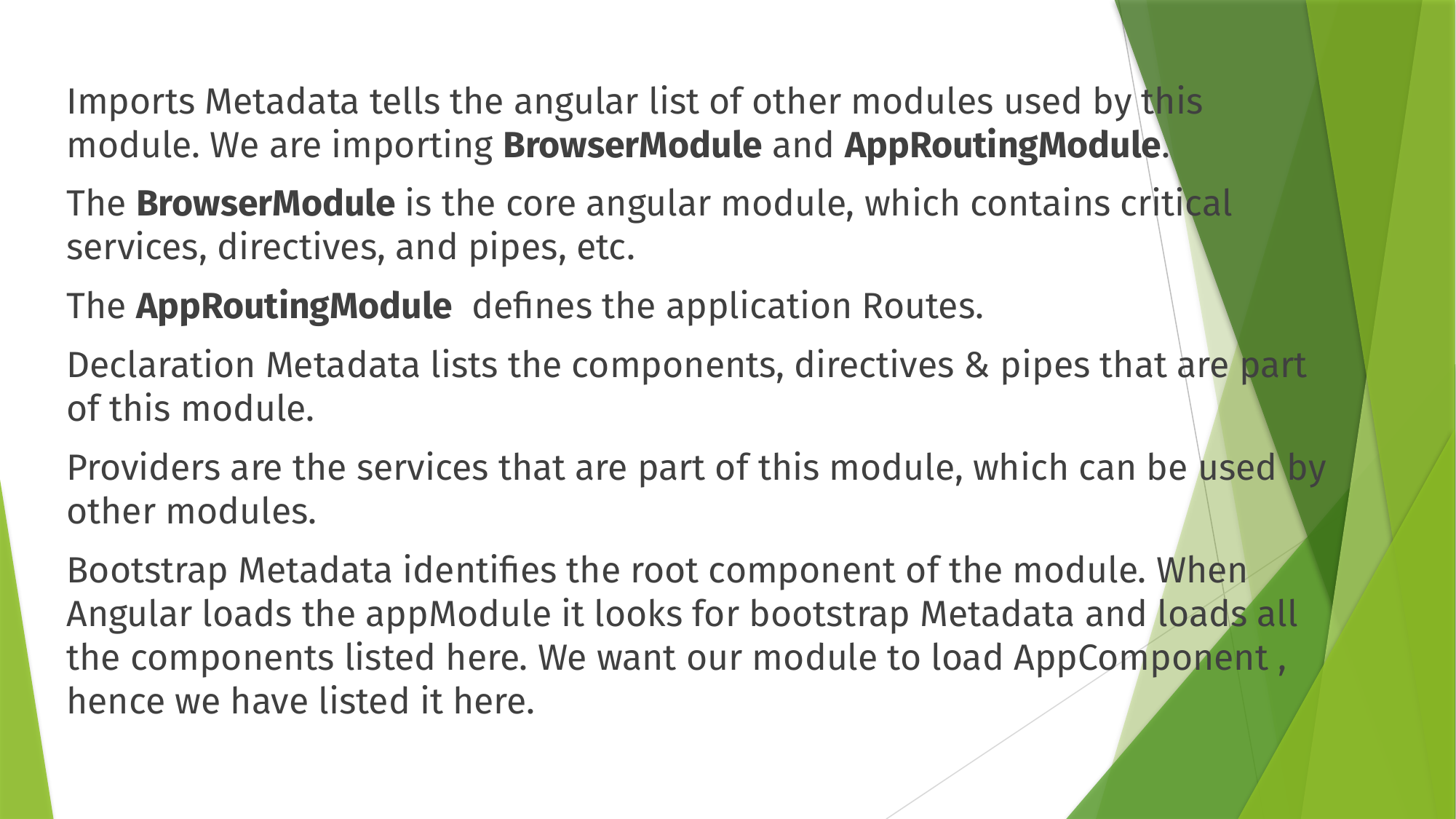

Imports Metadata tells the angular list of other modules used by this module. We are importing BrowserModule and AppRoutingModule.
The BrowserModule is the core angular module, which contains critical services, directives, and pipes, etc.
The AppRoutingModule  defines the application Routes.
Declaration Metadata lists the components, directives & pipes that are part of this module.
Providers are the services that are part of this module, which can be used by other modules.
Bootstrap Metadata identifies the root component of the module. When Angular loads the appModule it looks for bootstrap Metadata and loads all the components listed here. We want our module to load AppComponent , hence we have listed it here.